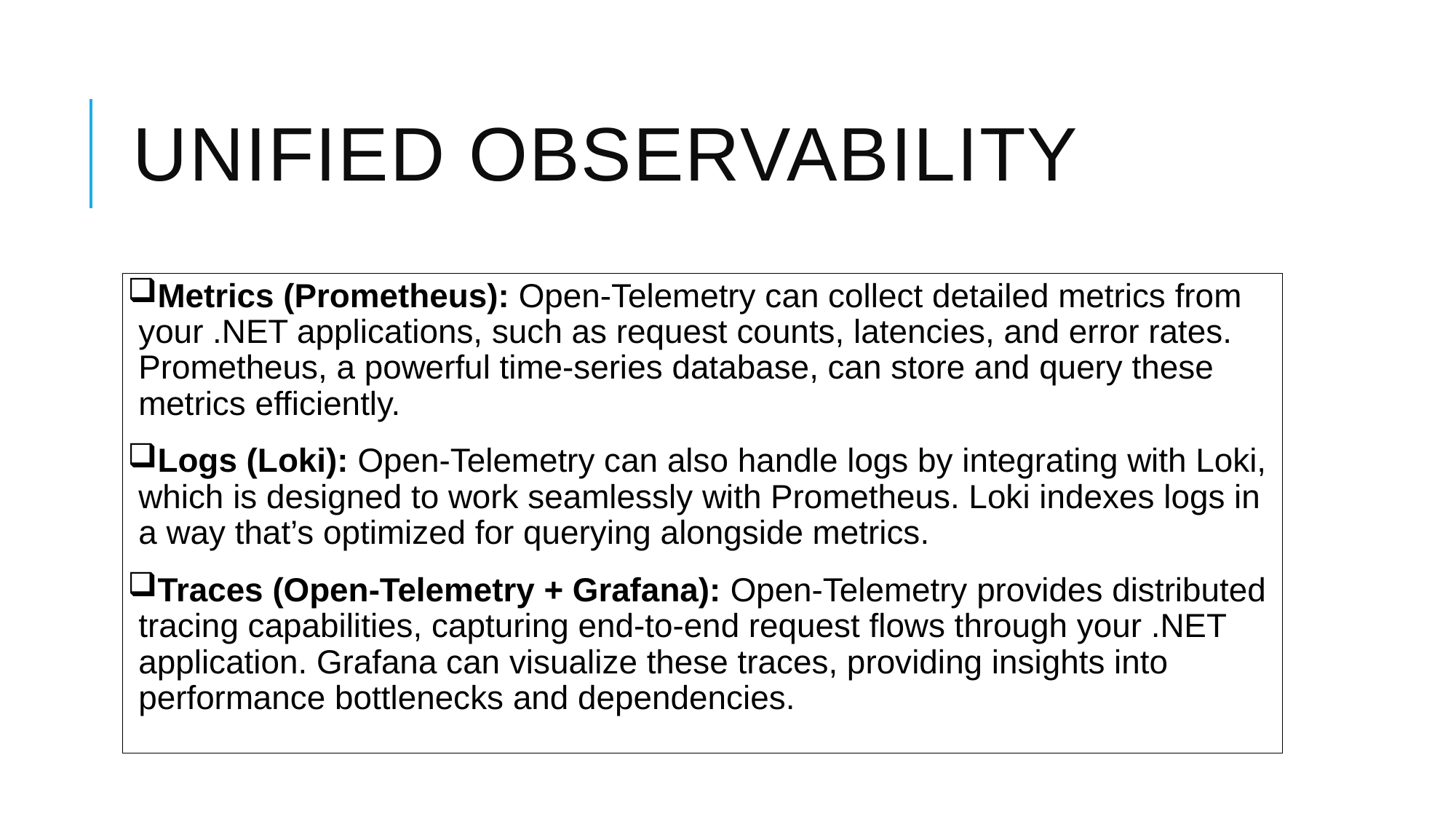

# Unified Observability
Metrics (Prometheus): Open-Telemetry can collect detailed metrics from your .NET applications, such as request counts, latencies, and error rates. Prometheus, a powerful time-series database, can store and query these metrics efficiently.
Logs (Loki): Open-Telemetry can also handle logs by integrating with Loki, which is designed to work seamlessly with Prometheus. Loki indexes logs in a way that’s optimized for querying alongside metrics.
Traces (Open-Telemetry + Grafana): Open-Telemetry provides distributed tracing capabilities, capturing end-to-end request flows through your .NET application. Grafana can visualize these traces, providing insights into performance bottlenecks and dependencies.